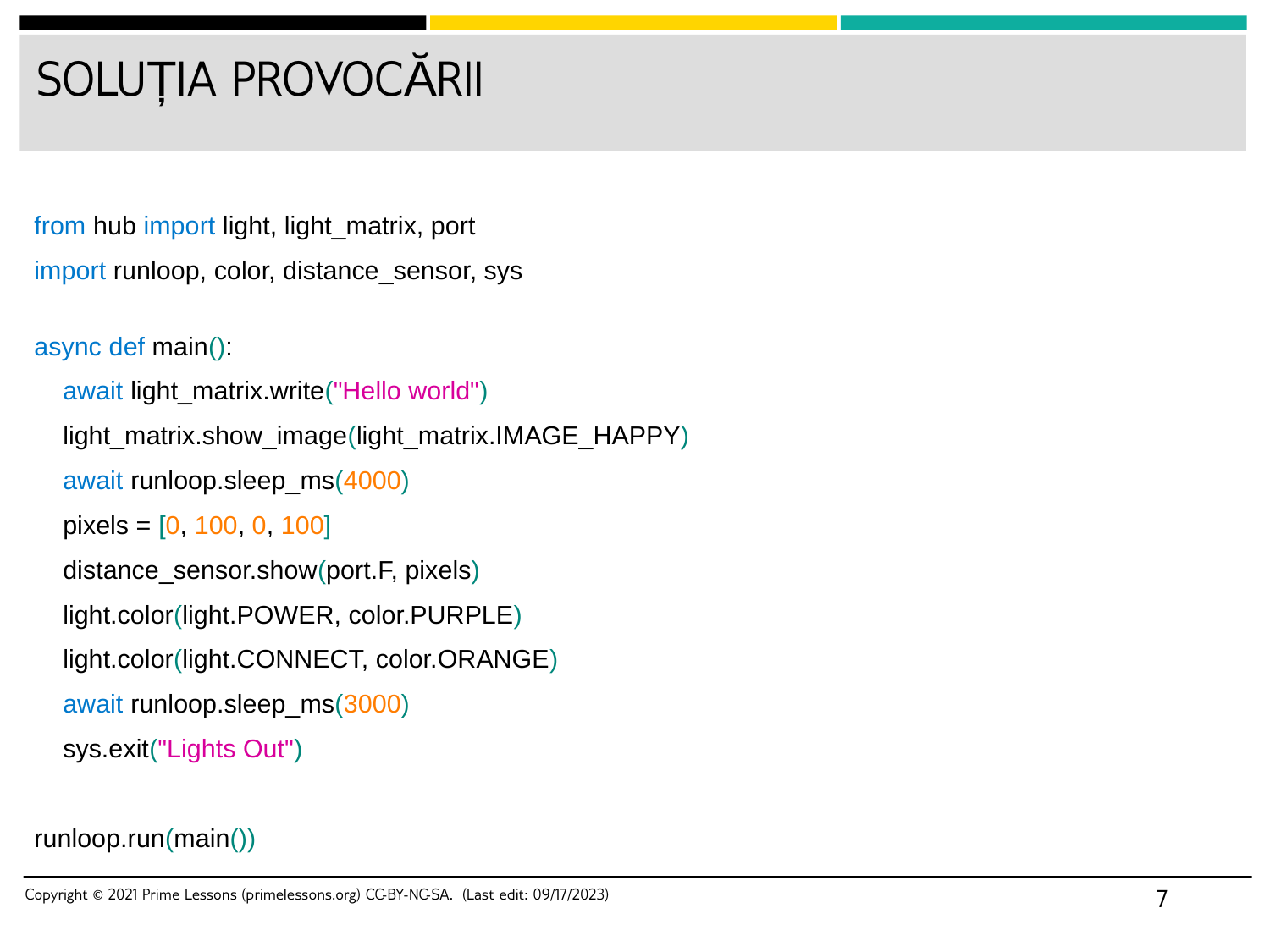

# SOLUȚIA PROVOCĂRII

from hub import light, light_matrix, port
import runloop, color, distance_sensor, sys
async def main():
    await light_matrix.write("Hello world")
    light_matrix.show_image(light_matrix.IMAGE_HAPPY)
    await runloop.sleep_ms(4000)
    pixels = [0, 100, 0, 100]
    distance_sensor.show(port.F, pixels)
    light.color(light.POWER, color.PURPLE)
    light.color(light.CONNECT, color.ORANGE)
    await runloop.sleep_ms(3000)
    sys.exit("Lights Out")

runloop.run(main())

7
Copyright © 2021 Prime Lessons (primelessons.org) CC-BY-NC-SA.  (Last edit: 09/17/2023)